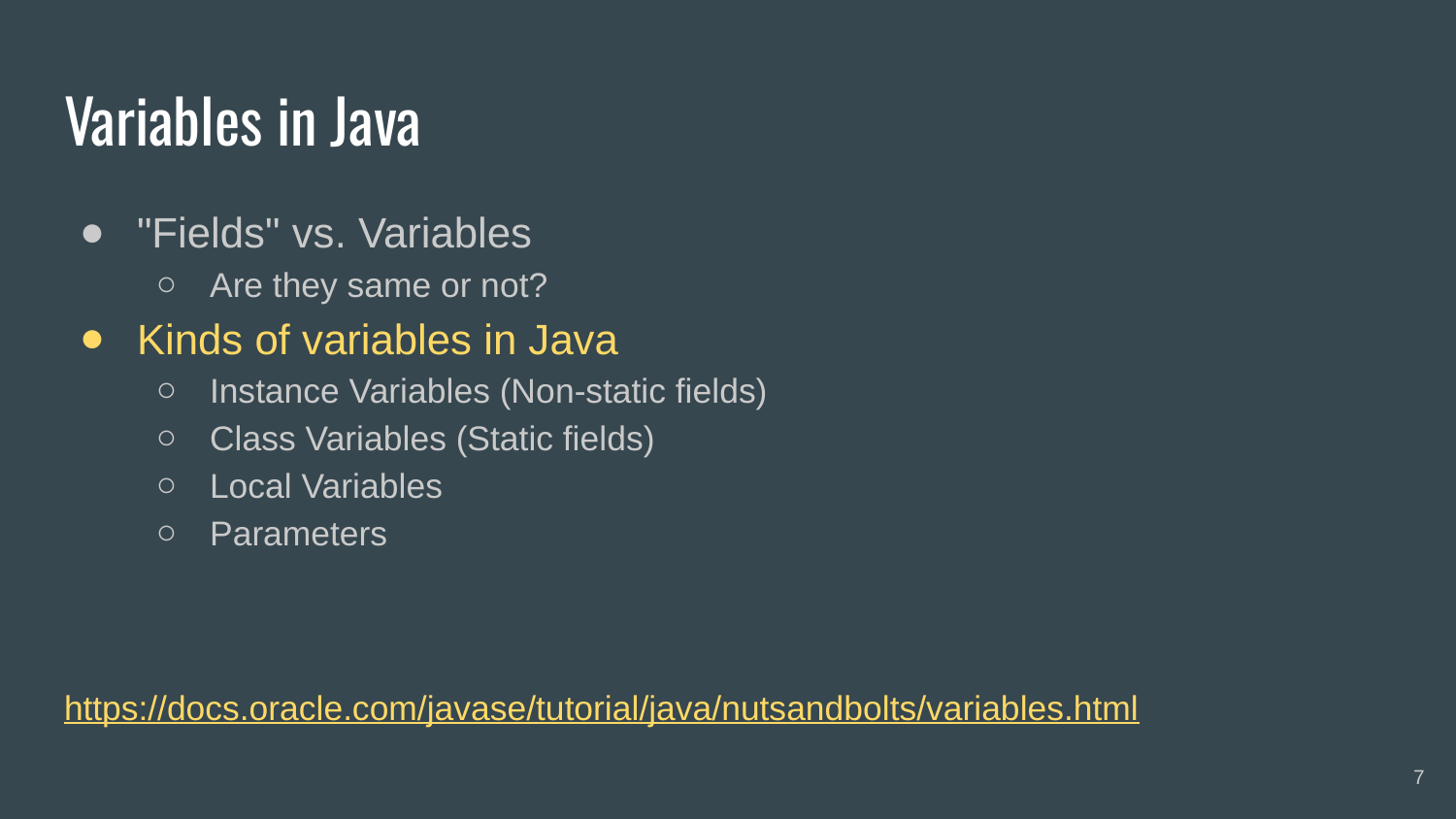

# Variables in Java
"Fields" vs. Variables
Are they same or not?
Kinds of variables in Java
Instance Variables (Non-static fields)
Class Variables (Static fields)
Local Variables
Parameters
https://docs.oracle.com/javase/tutorial/java/nutsandbolts/variables.html
7